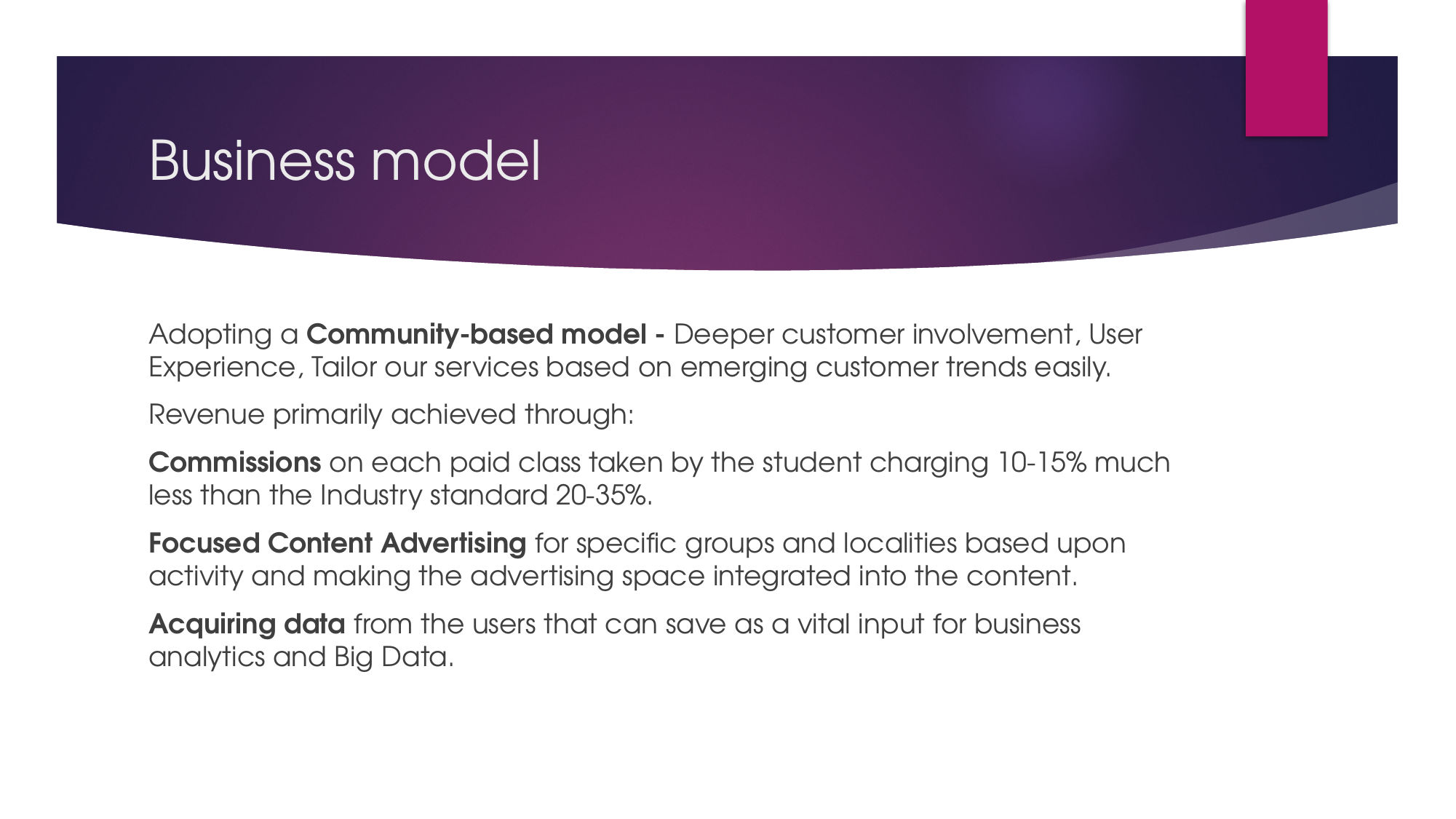

# Business model
Adopting a Community-based model - Deeper customer involvement, User Experience, Tailor our services based on emerging customer trends easily.
Revenue primarily achieved through:
Commissions on each paid class taken by the student charging 10-15% much less than the Industry standard 20-35%.
Focused Content Advertising for specific groups and localities based upon activity and making the advertising space integrated into the content.
Acquiring data from the users that can save as a vital input for business analytics and Big Data.